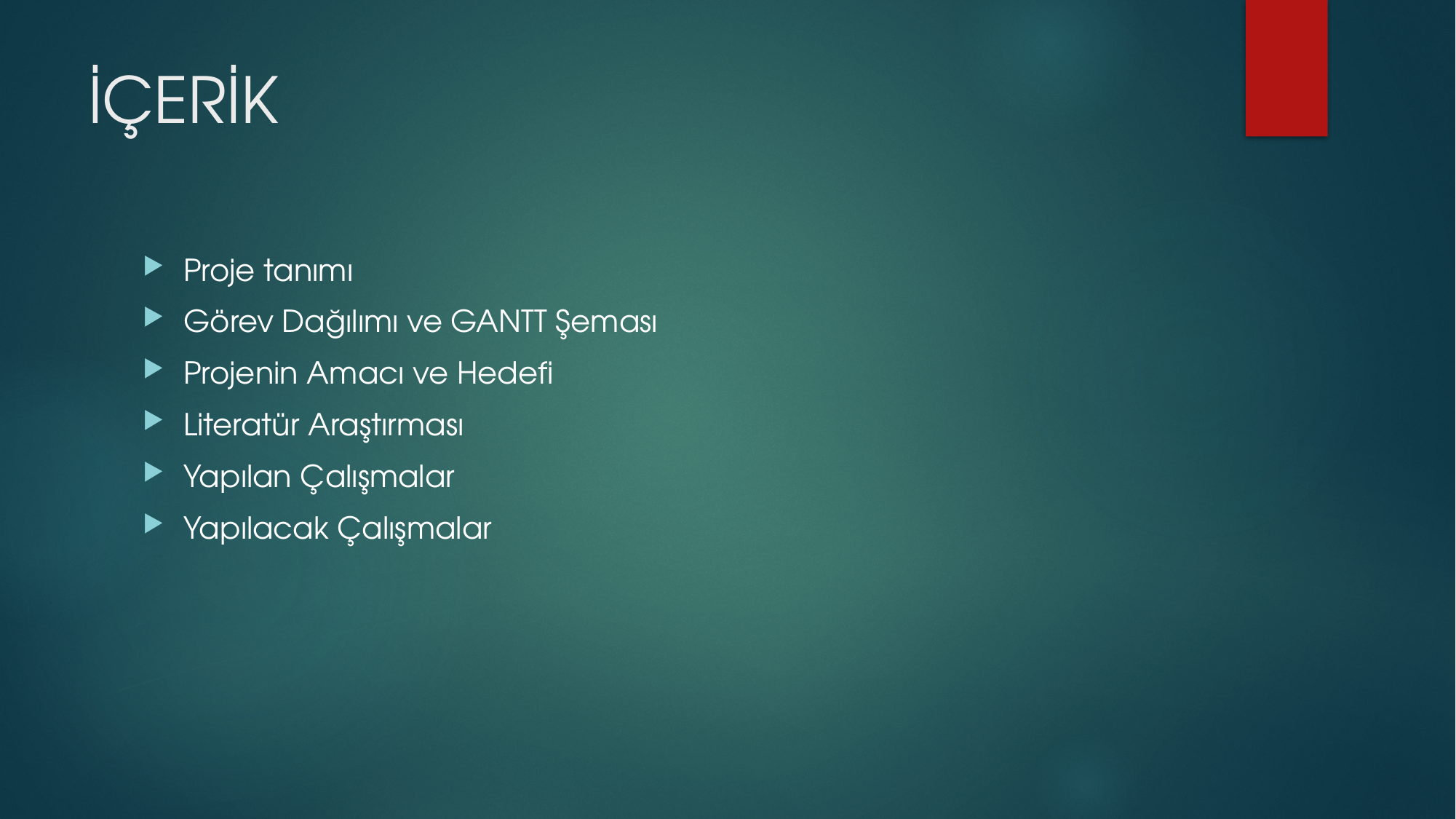

# İÇERİK
Proje tanımı
Görev Dağılımı ve GANTT Şeması
Projenin Amacı ve Hedefi
Literatür Araştırması
Yapılan Çalışmalar
Yapılacak Çalışmalar